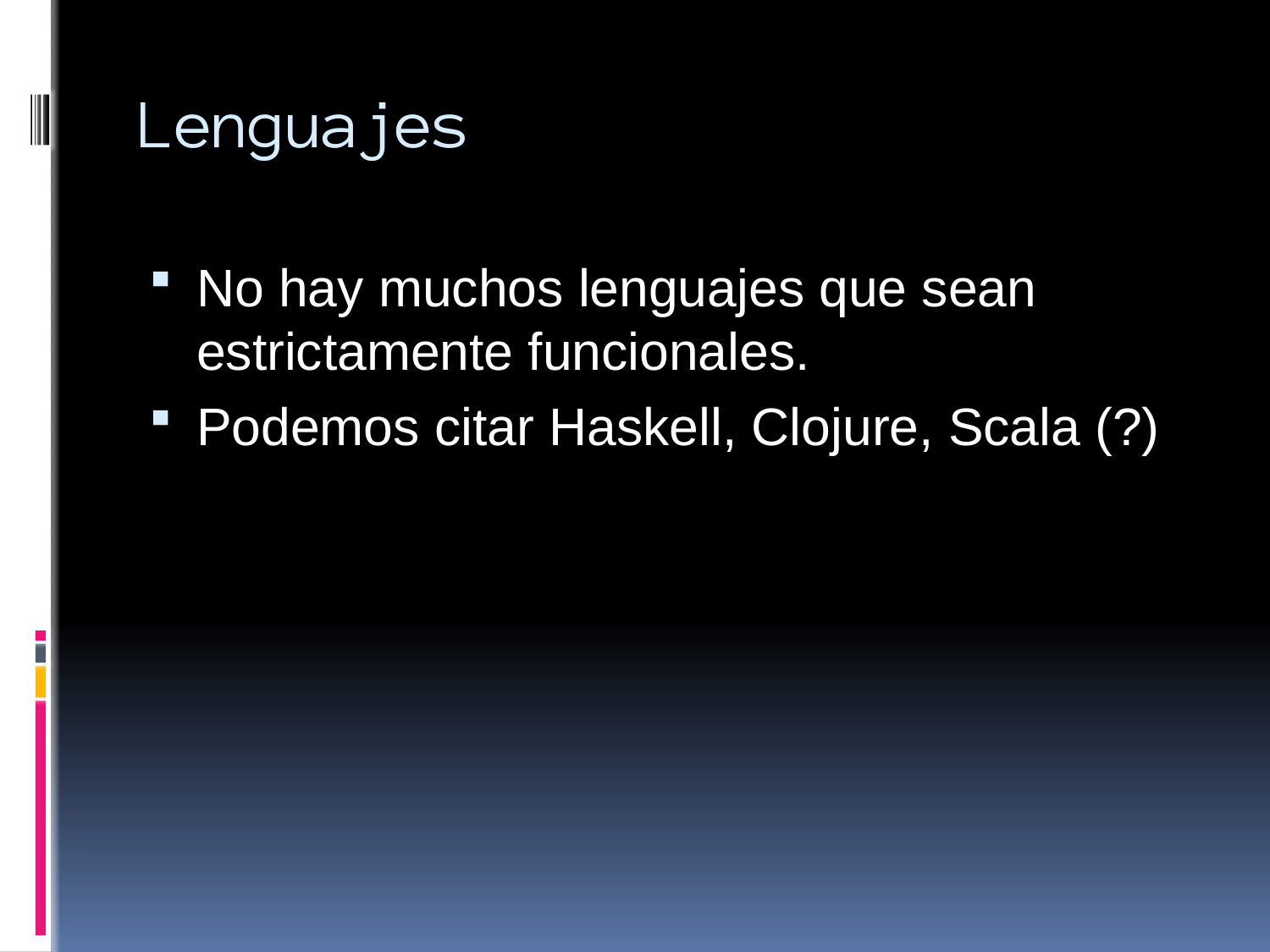

# Lenguajes
No hay muchos lenguajes que sean estrictamente funcionales.
Podemos citar Haskell, Clojure, Scala (?)